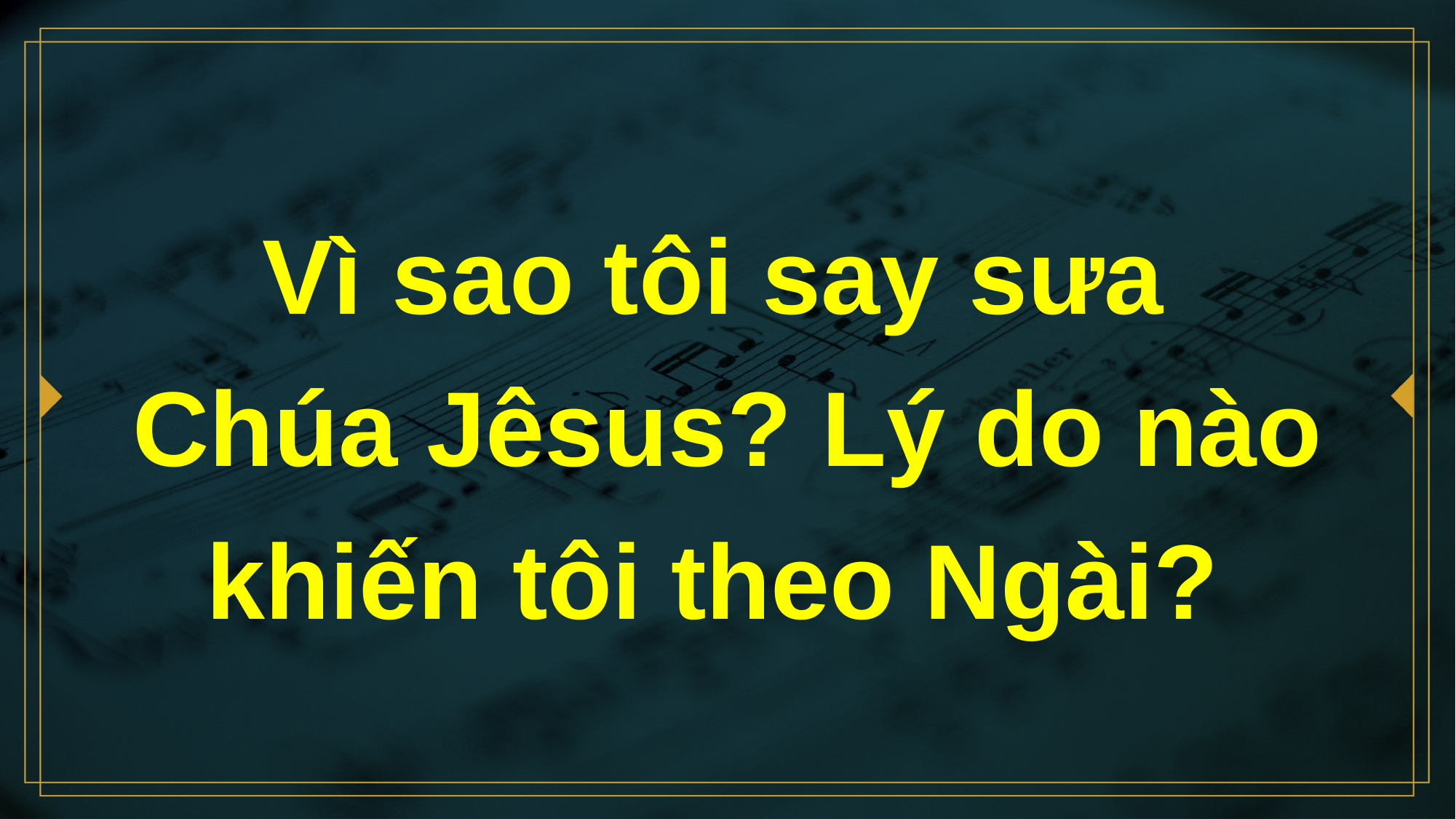

# Vì sao tôi say sưa Chúa Jêsus? Lý do nào khiến tôi theo Ngài?